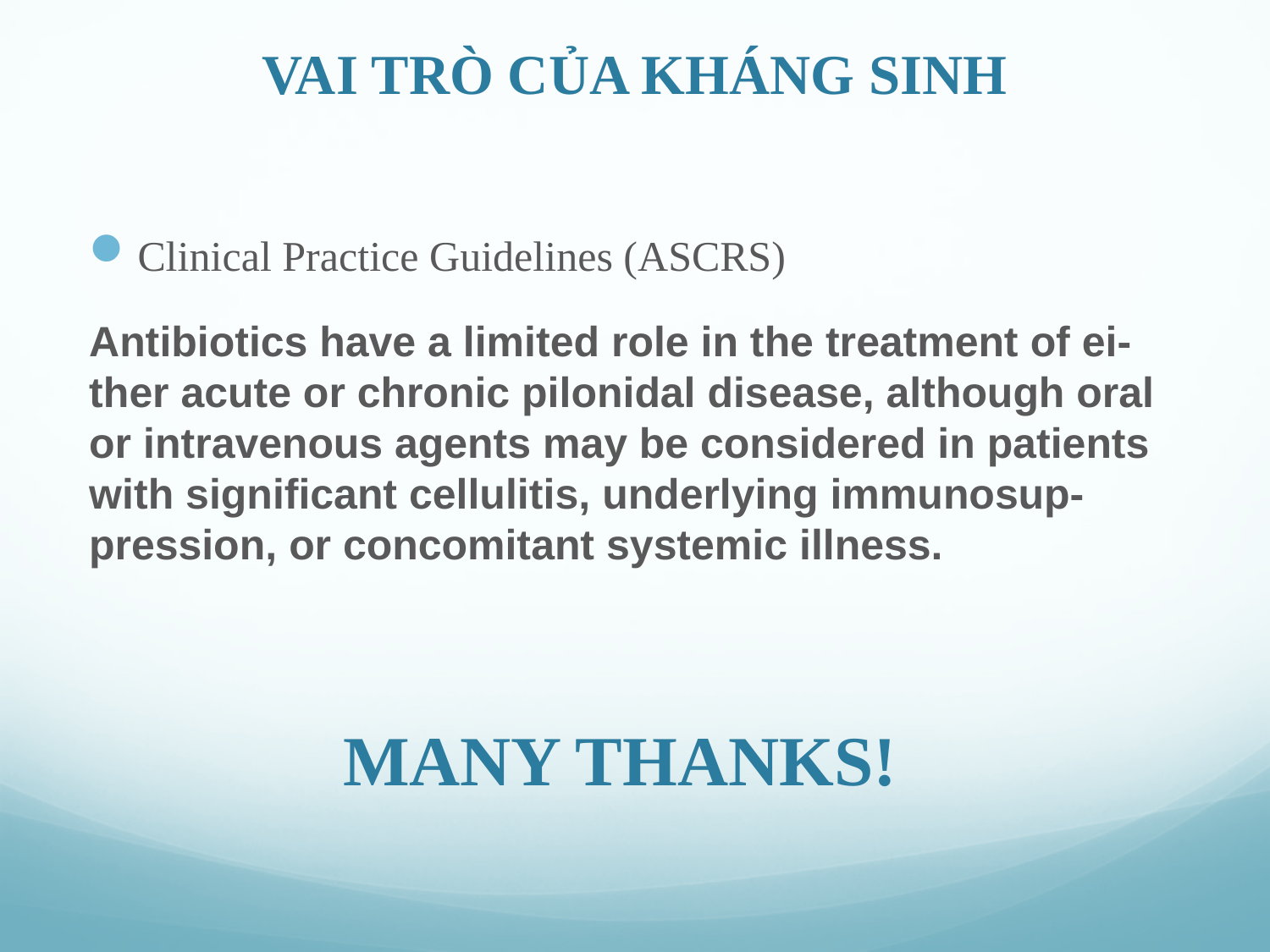

# VAI TRÒ CỦA KHÁNG SINH
Clinical Practice Guidelines (ASCRS)
Antibiotics have a limited role in the treatment of ei- ther acute or chronic pilonidal disease, although oral or intravenous agents may be considered in patients with significant cellulitis, underlying immunosup- pression, or concomitant systemic illness.

MANY THANKS!